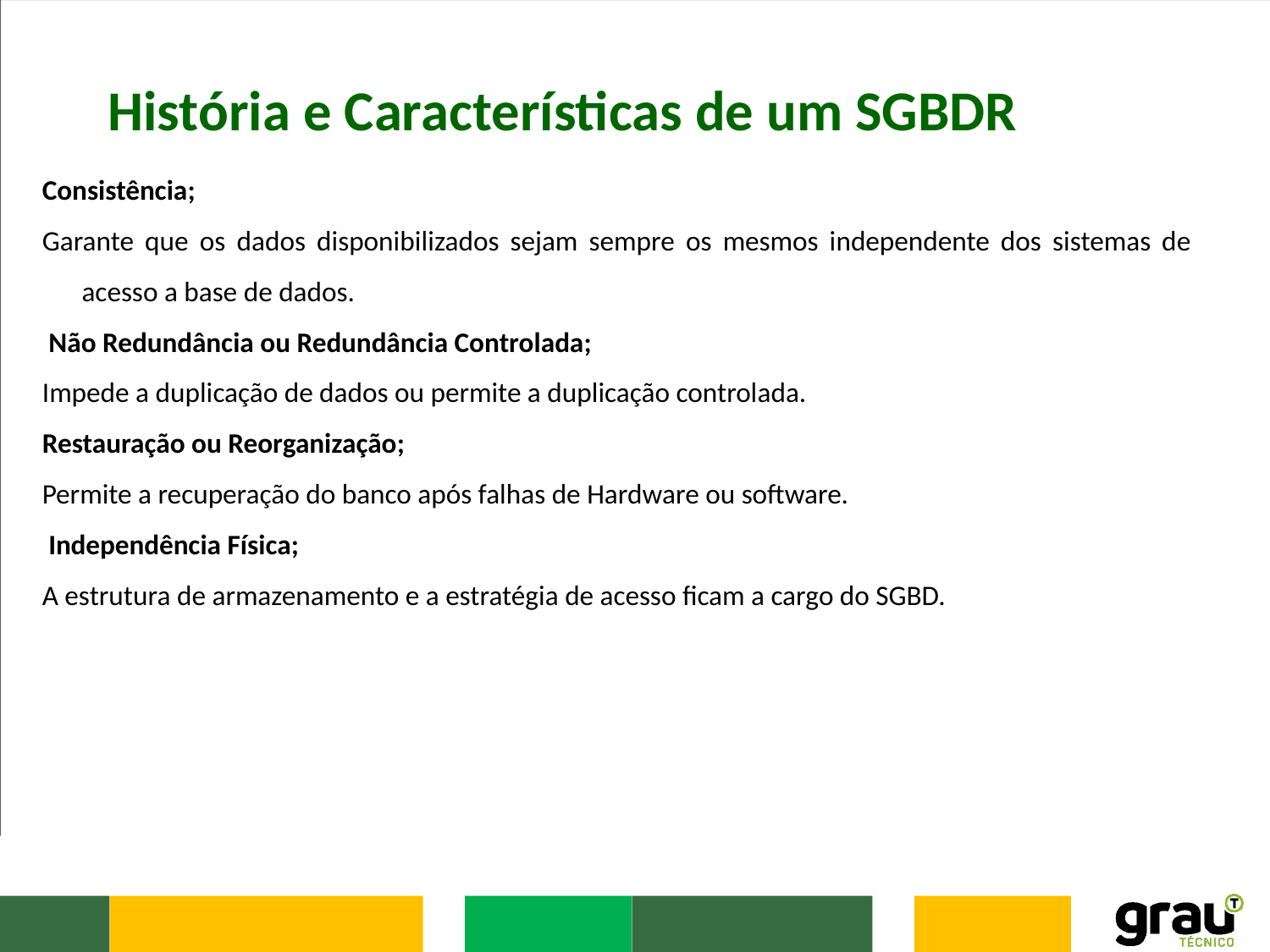

História e Características de um SGBDR
Consistência;
Garante que os dados disponibilizados sejam sempre os mesmos independente dos sistemas de acesso a base de dados.
 Não Redundância ou Redundância Controlada;
Impede a duplicação de dados ou permite a duplicação controlada.
Restauração ou Reorganização;
Permite a recuperação do banco após falhas de Hardware ou software.
 Independência Física;
A estrutura de armazenamento e a estratégia de acesso ficam a cargo do SGBD.